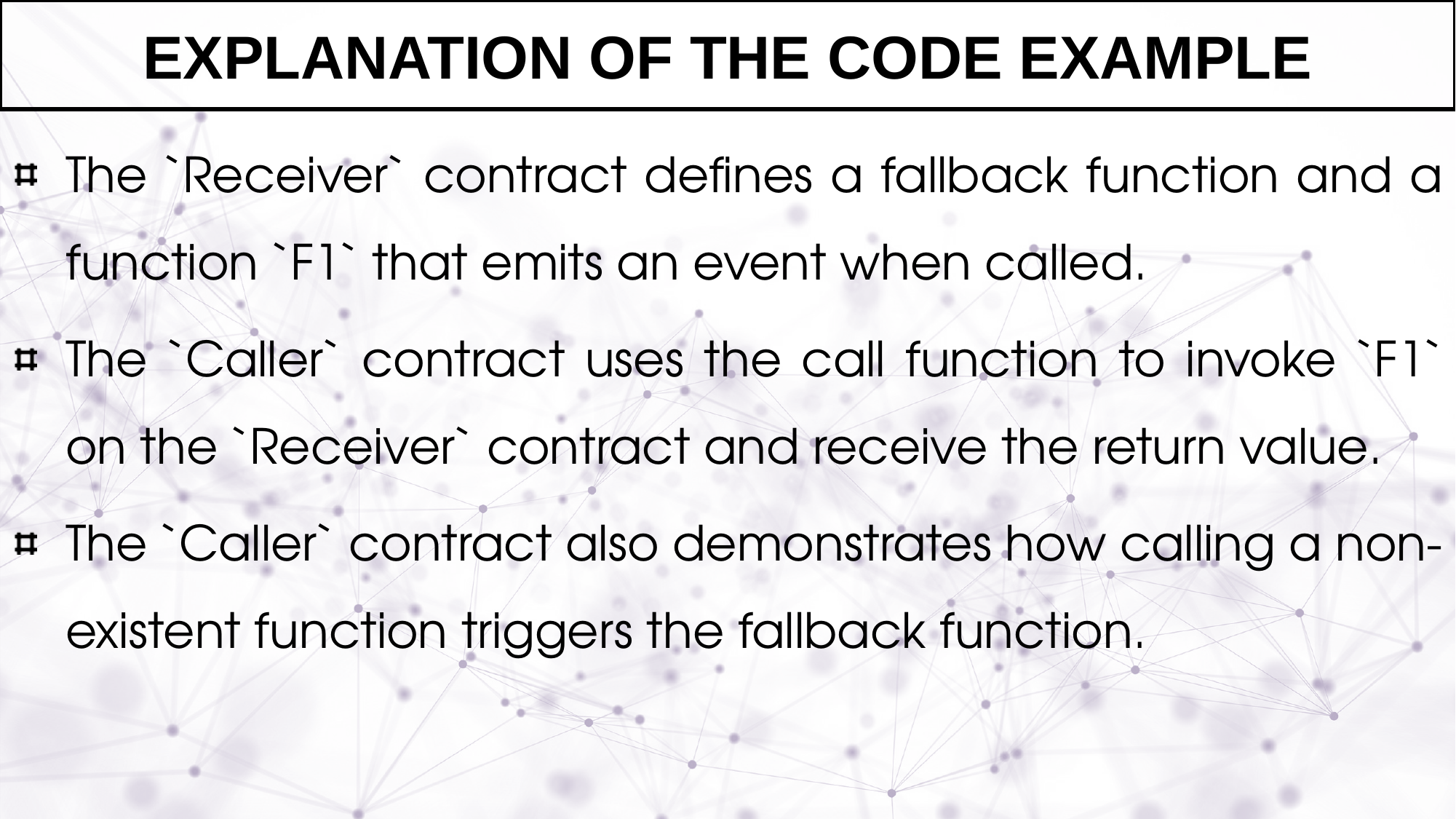

# Explanation of the Code Example
The `Receiver` contract defines a fallback function and a function `F1` that emits an event when called.
The `Caller` contract uses the call function to invoke `F1` on the `Receiver` contract and receive the return value.
The `Caller` contract also demonstrates how calling a non-existent function triggers the fallback function.